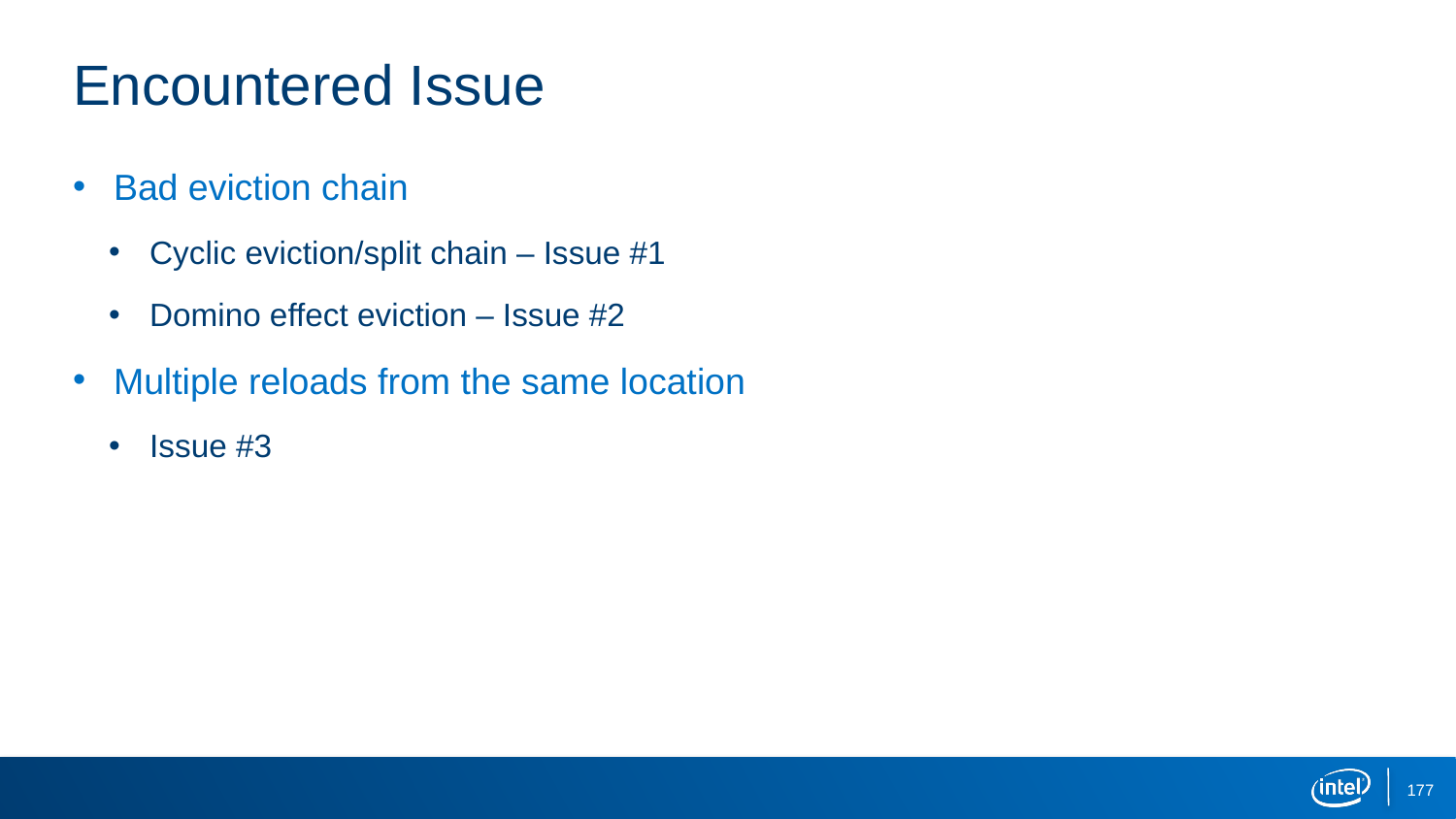

# Encountered Issue
Bad eviction chain
Cyclic eviction/split chain – Issue #1
Domino effect eviction – Issue #2
Multiple reloads from the same location
Issue #3

177